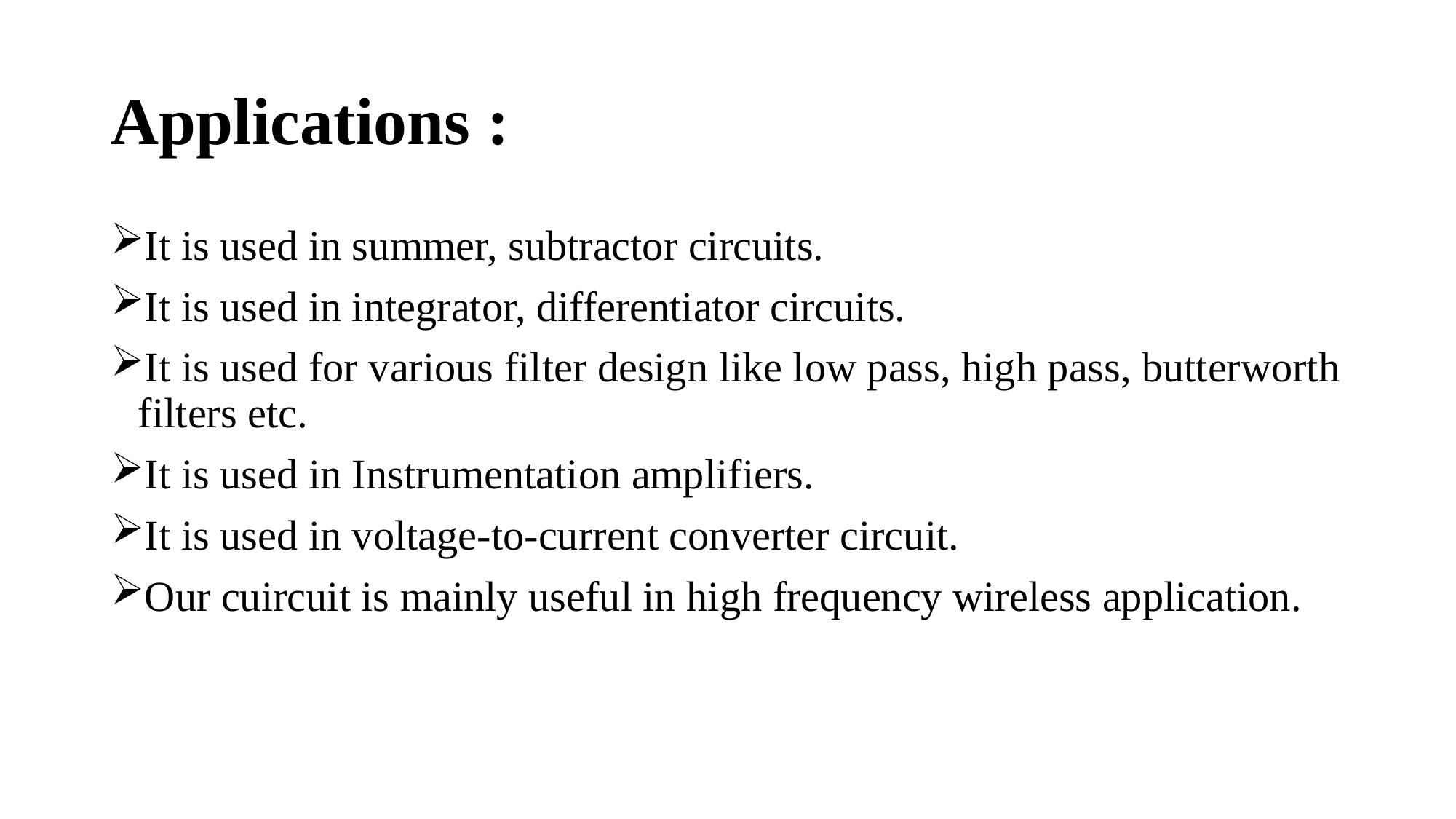

# Applications :
It is used in summer, subtractor circuits.
It is used in integrator, differentiator circuits.
It is used for various filter design like low pass, high pass, butterworth filters etc.
It is used in Instrumentation amplifiers.
It is used in voltage-to-current converter circuit.
Our cuircuit is mainly useful in high frequency wireless application.